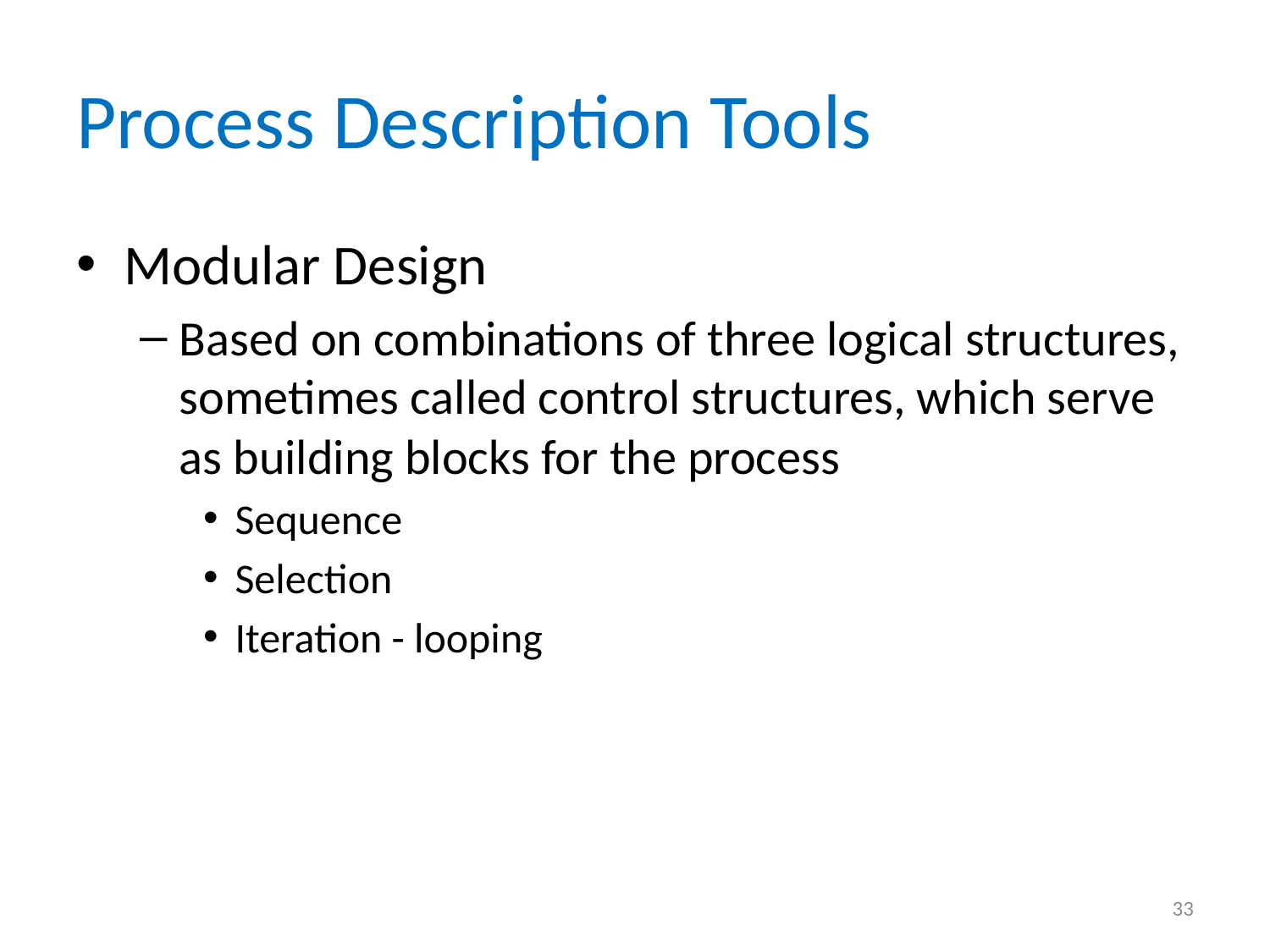

# Process Description Tools
Modular Design
Based on combinations of three logical structures, sometimes called control structures, which serve as building blocks for the process
Sequence
Selection
Iteration - looping
33